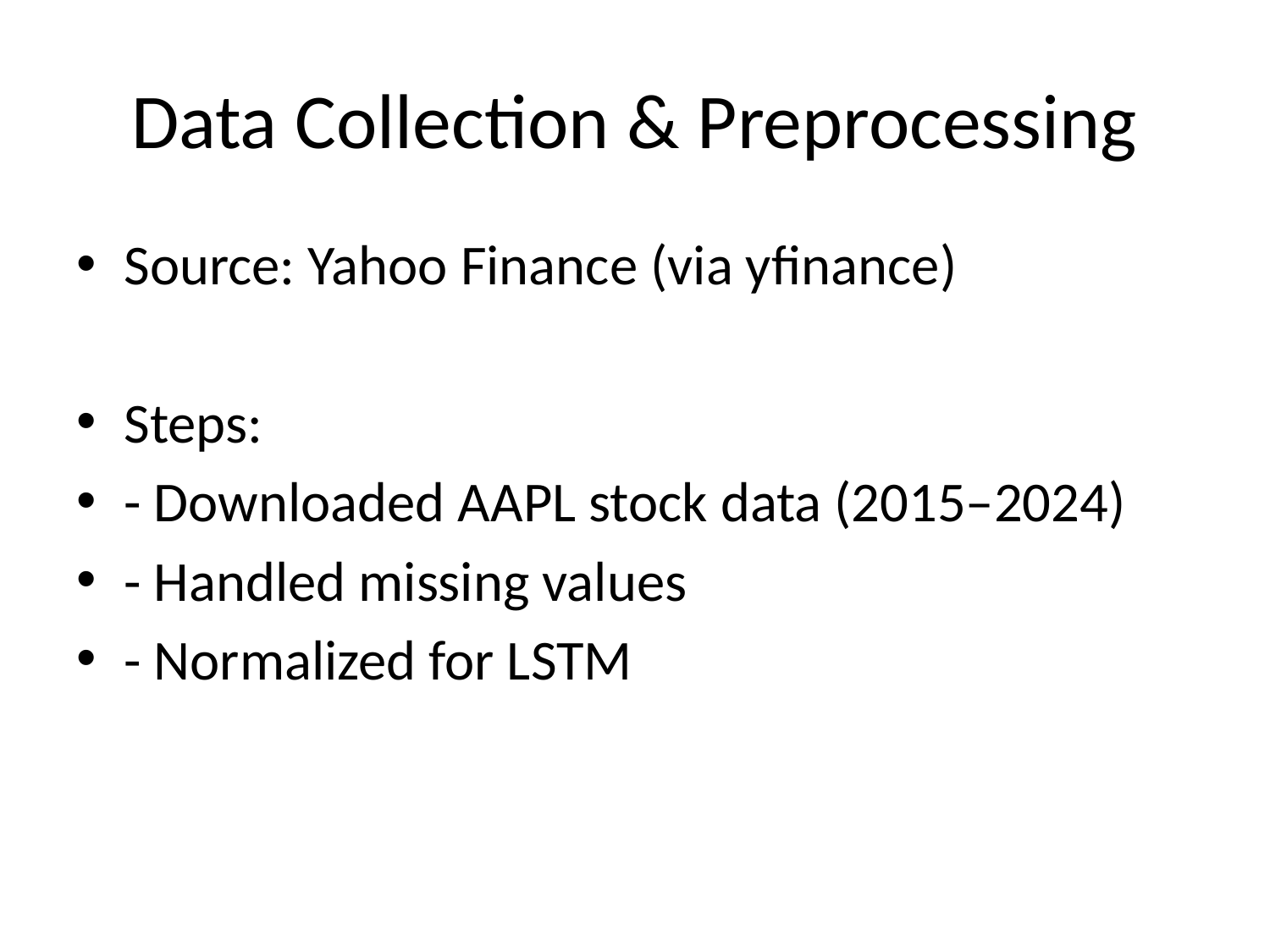

# Data Collection & Preprocessing
Source: Yahoo Finance (via yfinance)

Steps:
- Downloaded AAPL stock data (2015–2024)
- Handled missing values
- Normalized for LSTM